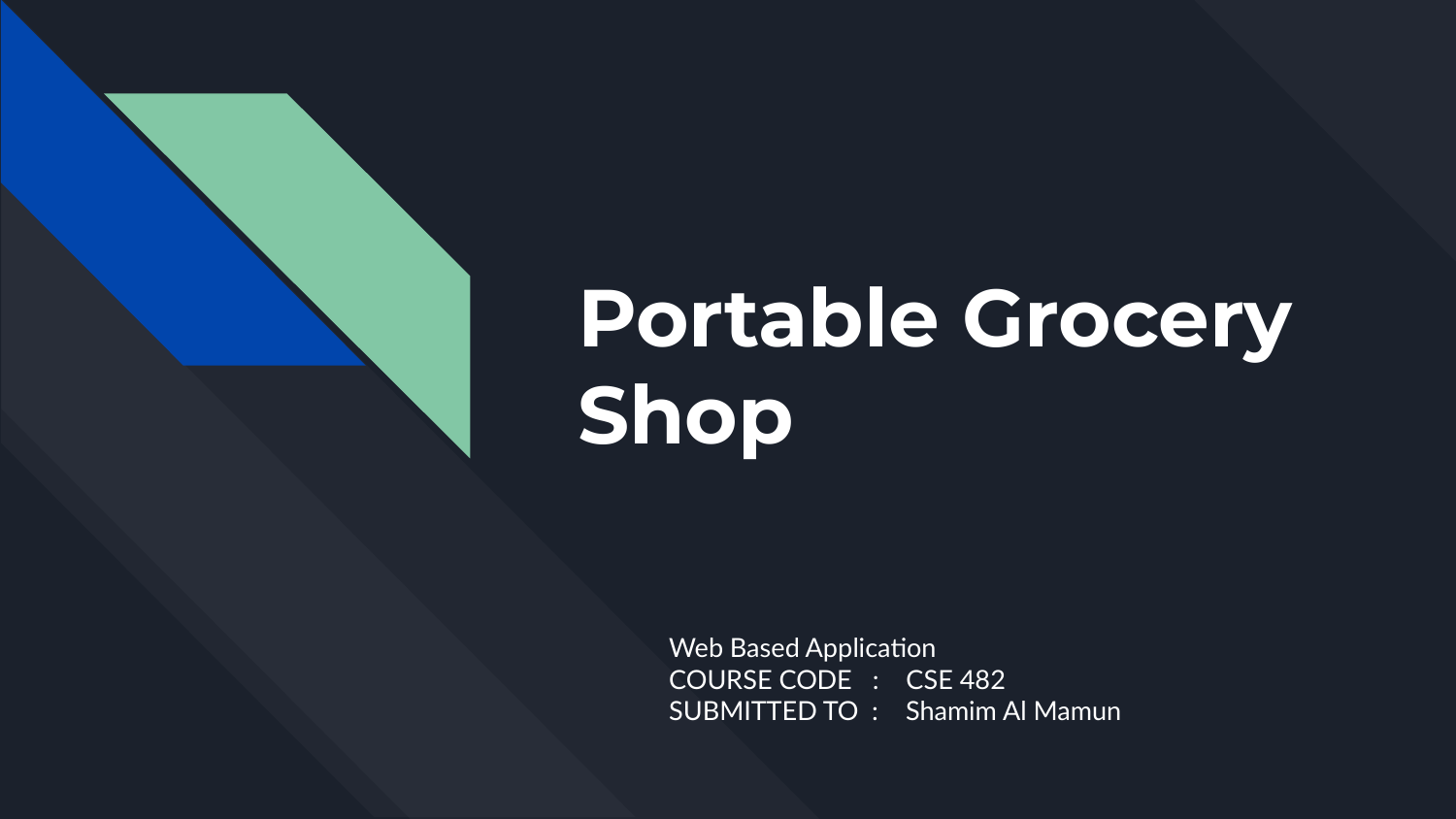

# Portable Grocery Shop
Web Based Application
COURSE CODE   :    CSE 482
SUBMITTED TO  :    Shamim Al Mamun